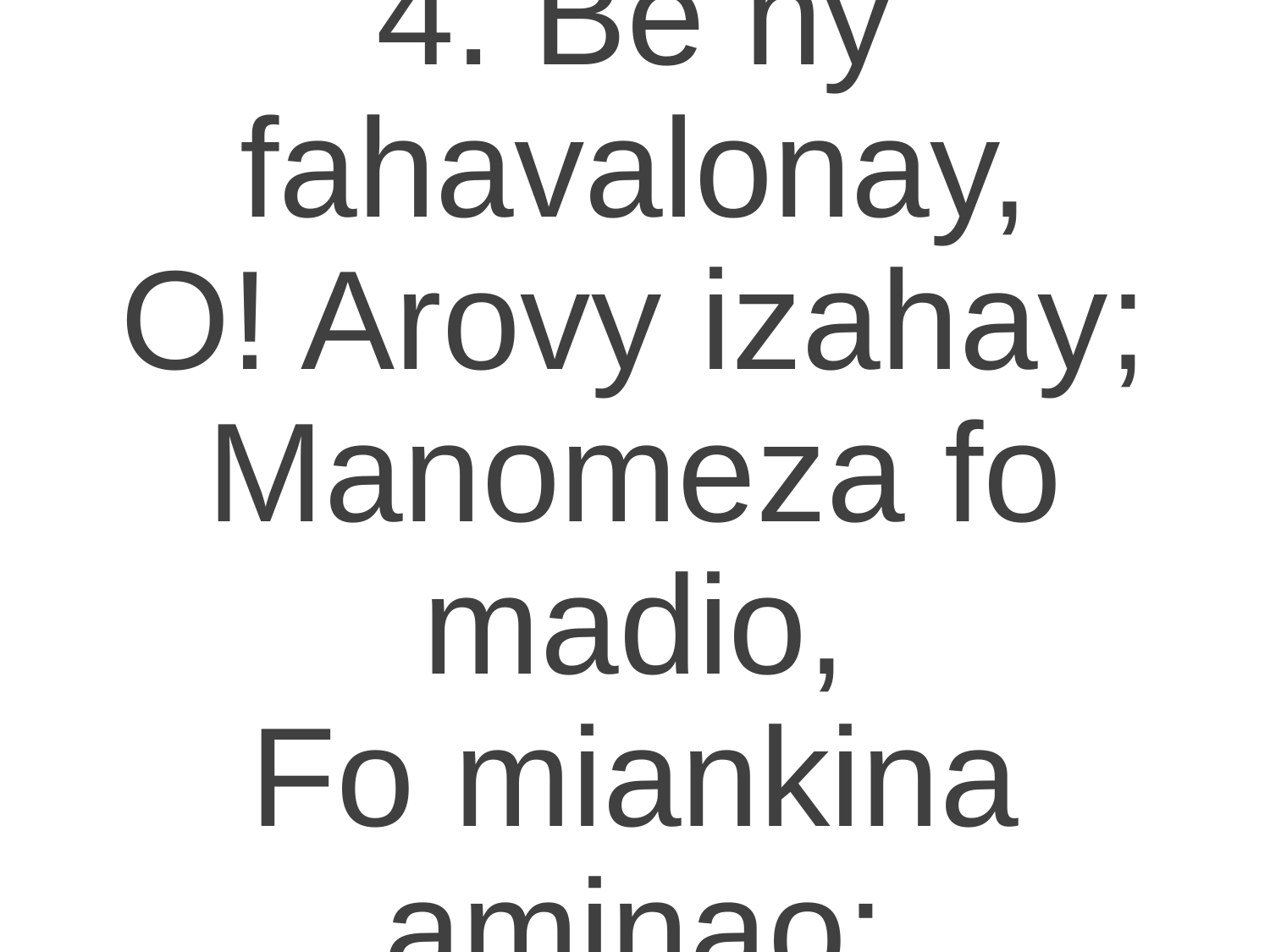

4. Be ny fahavalonay,
O! Arovy izahay;
Manomeza fo madio,
Fo miankina aminao;